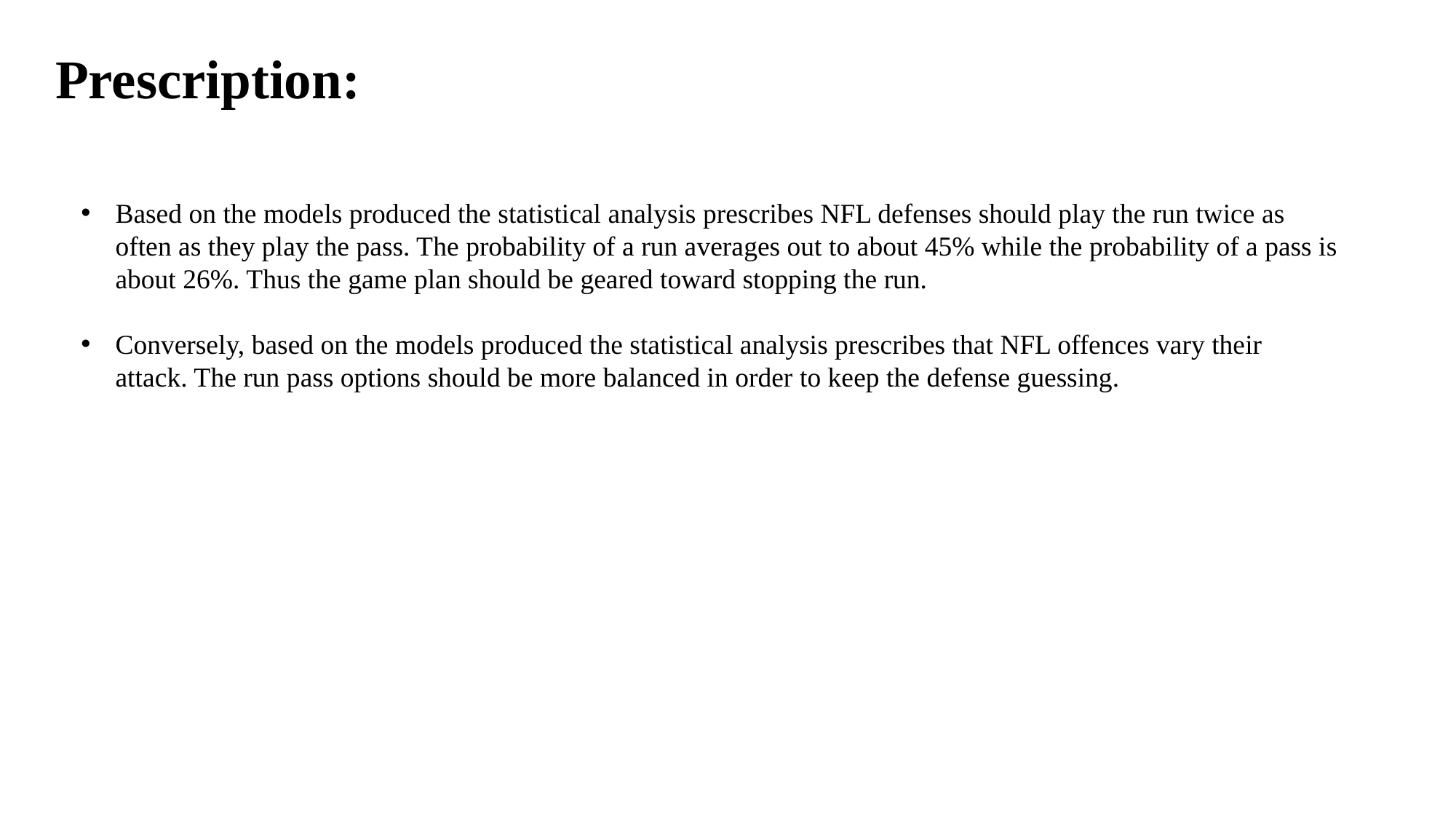

Prescription:
Based on the models produced the statistical analysis prescribes NFL defenses should play the run twice as often as they play the pass. The probability of a run averages out to about 45% while the probability of a pass is about 26%. Thus the game plan should be geared toward stopping the run.

Conversely, based on the models produced the statistical analysis prescribes that NFL offences vary their attack. The run pass options should be more balanced in order to keep the defense guessing.